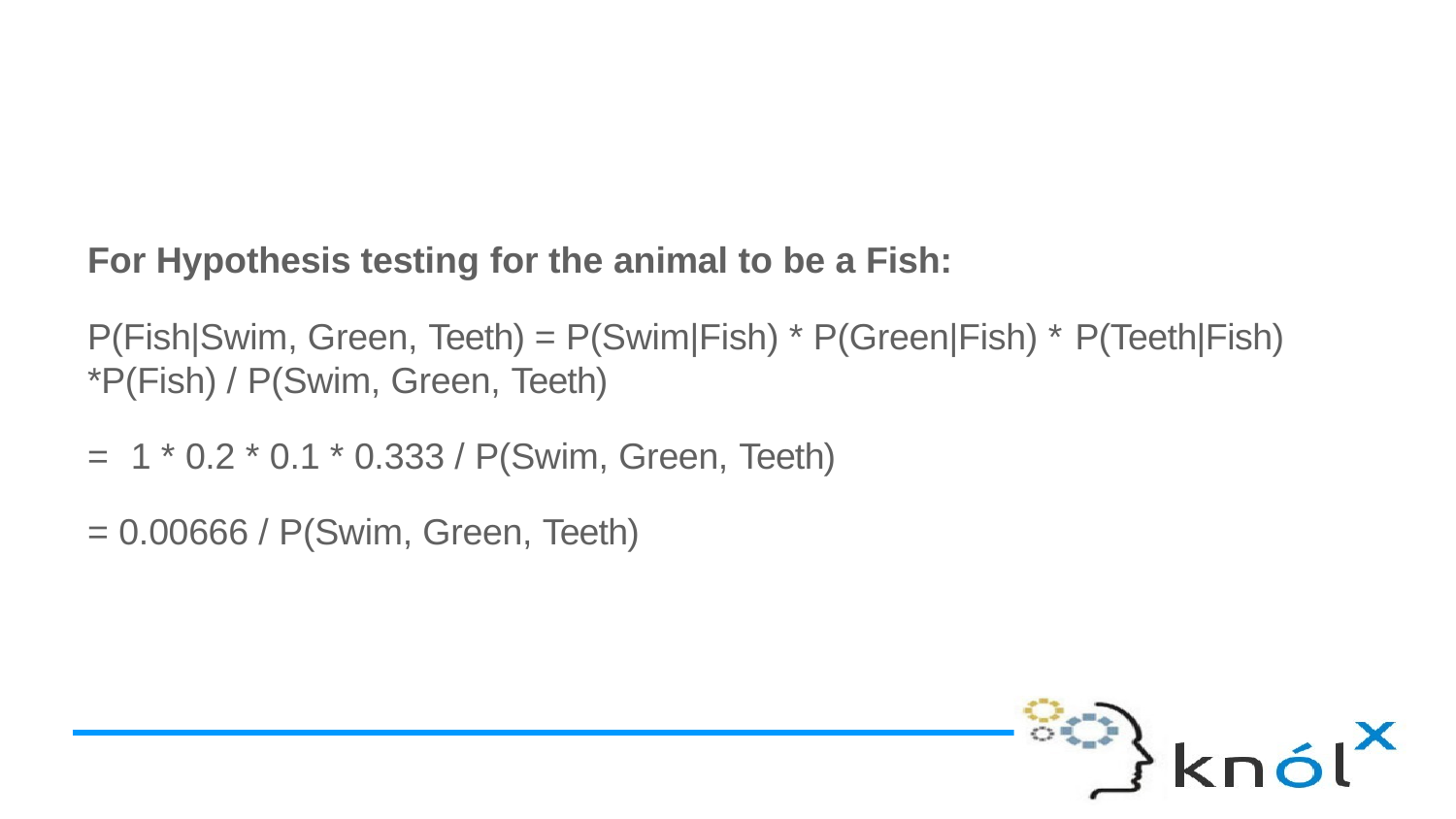

For Hypothesis testing for the animal to be a Fish:
P(Fish|Swim, Green, Teeth) = P(Swim|Fish) * P(Green|Fish) * P(Teeth|Fish)
*P(Fish) / P(Swim, Green, Teeth)
=	1 * 0.2 * 0.1 * 0.333 / P(Swim, Green, Teeth)
= 0.00666 / P(Swim, Green, Teeth)